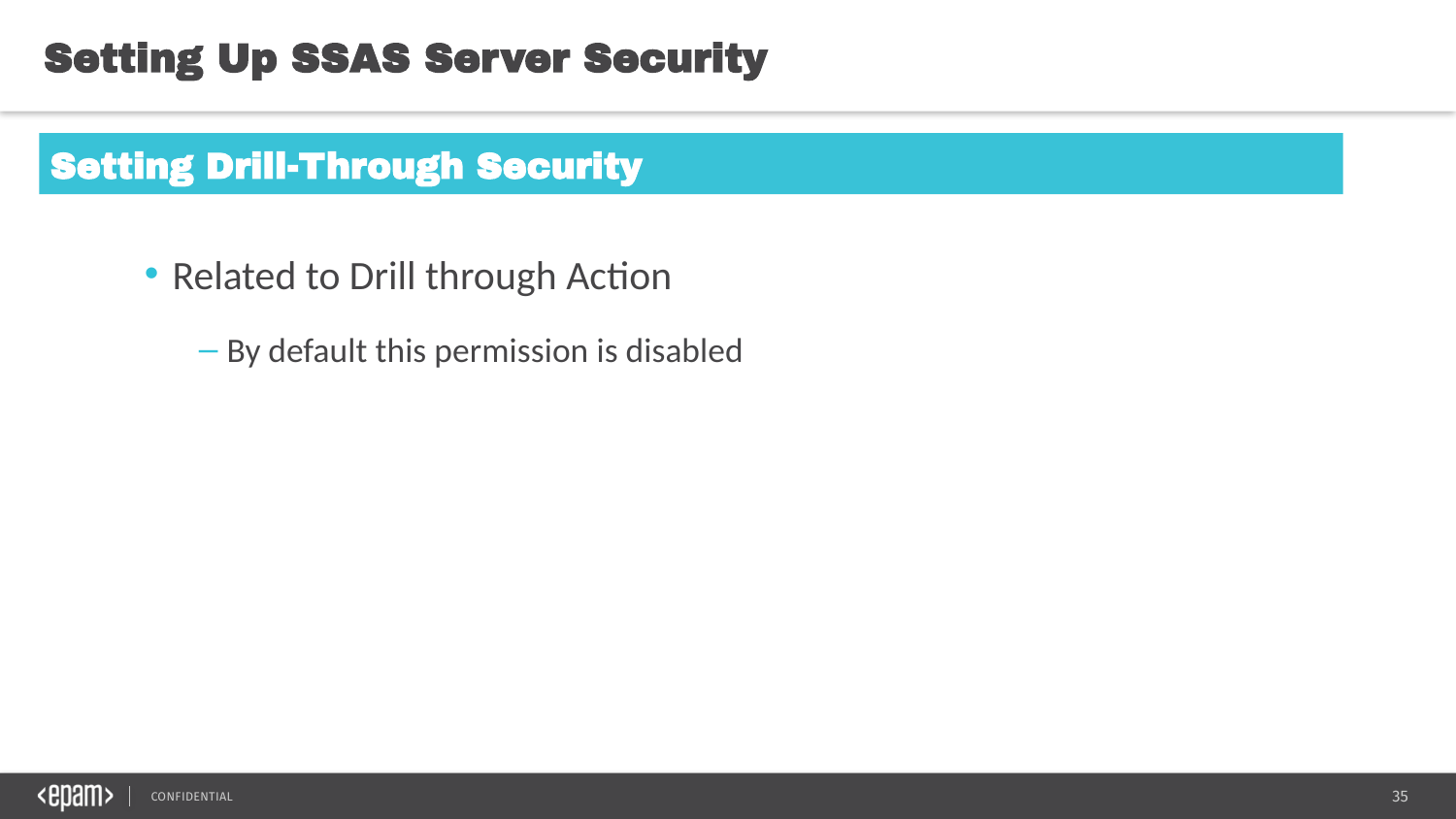

Setting Up SSAS Server Security
Setting Drill-Through Security
Related to Drill through Action
By default this permission is disabled